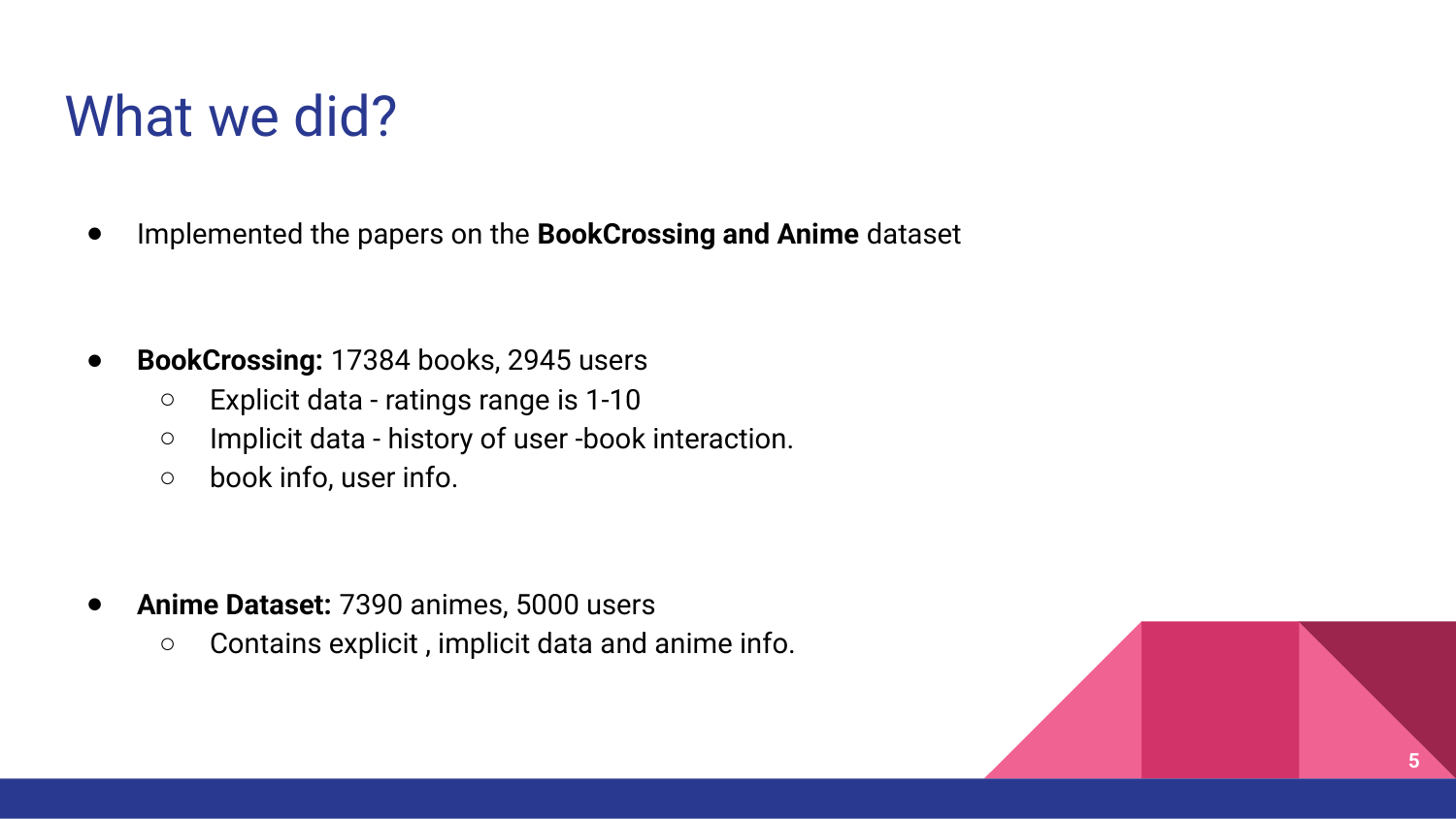

# What we did?
Implemented the papers on the BookCrossing and Anime dataset

BookCrossing: 17384 books, 2945 users
Explicit data - ratings range is 1-10
Implicit data - history of user -book interaction.
book info, user info.

Anime Dataset: 7390 animes, 5000 users
Contains explicit , implicit data and anime info.

5